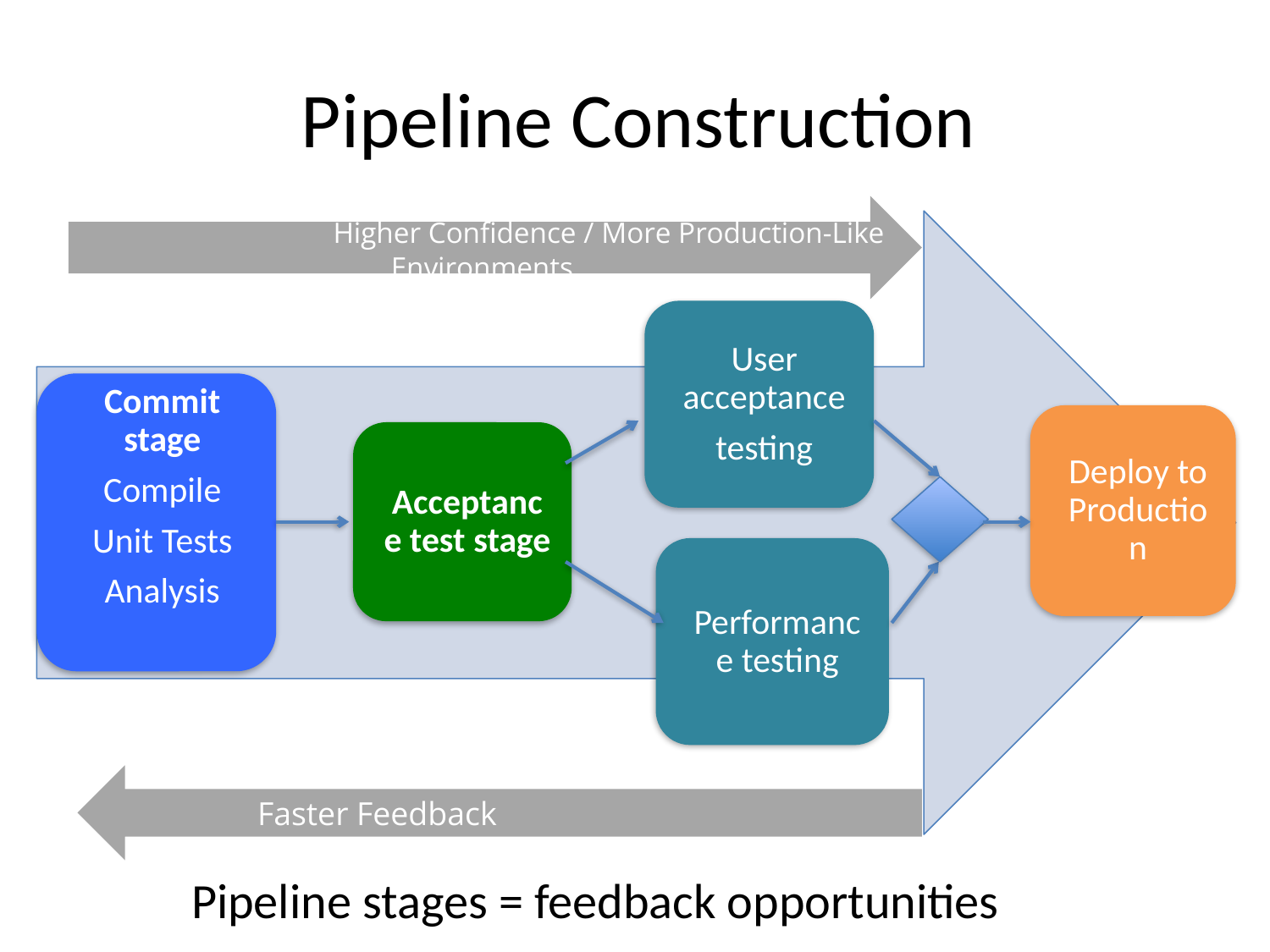

# Pipeline Construction
		Higher Confidence / More Production-Like Environments
Commit stage
Compile
Unit Tests
Analysis

Acceptance test stage
User acceptance
testing
Performance testing
Deploy to Production

Faster Feedback
Pipeline stages = feedback opportunities